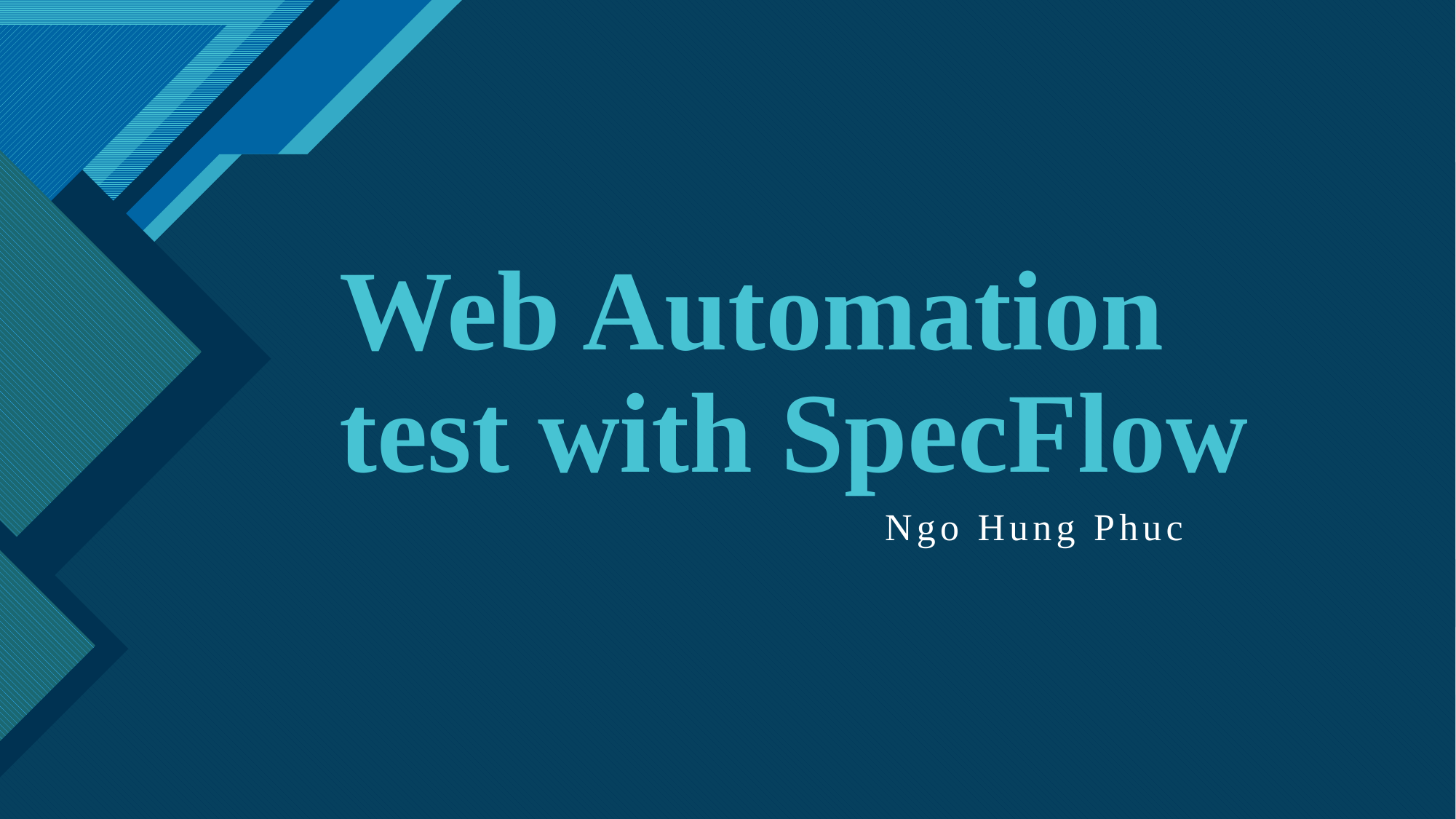

# Web Automation test with SpecFlow
Ngo Hung Phuc